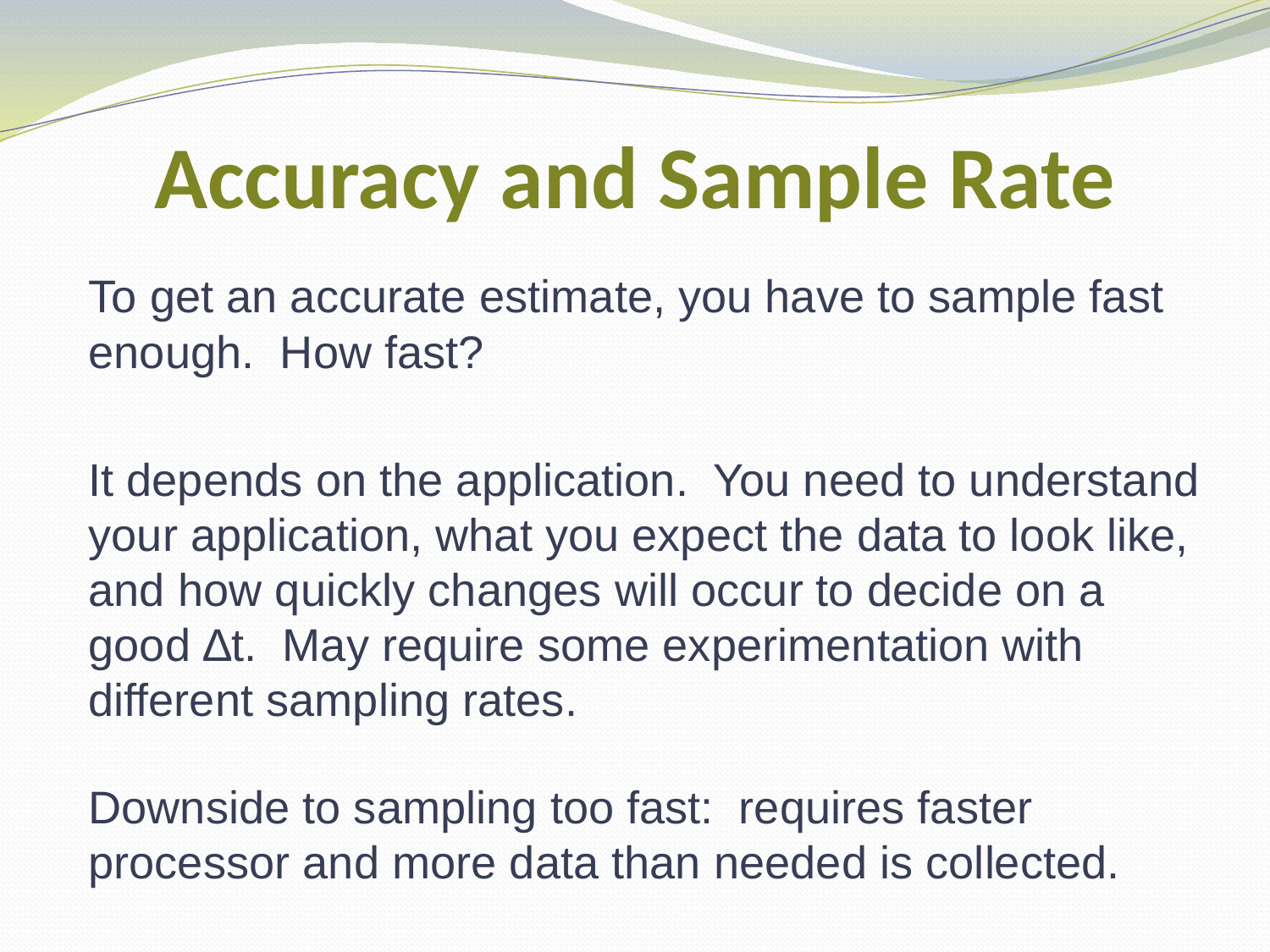

# Accuracy and Sample Rate
To get an accurate estimate, you have to sample fast enough.  How fast?

It depends on the application.  You need to understand your application, what you expect the data to look like, and how quickly changes will occur to decide on a good ∆t.  May require some experimentation with different sampling rates.
Downside to sampling too fast:  requires faster processor and more data than needed is collected.